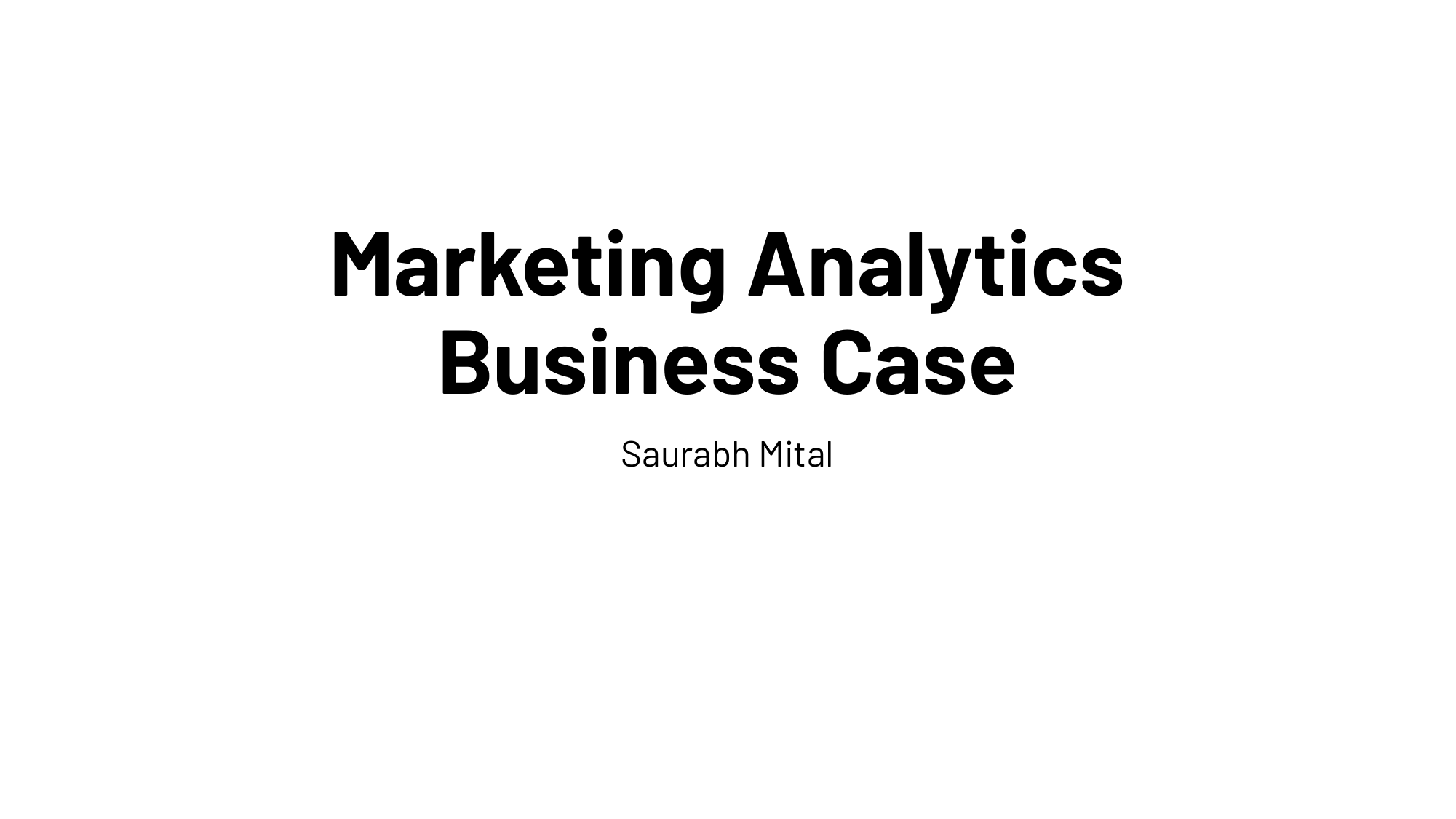

# Marketing Analytics Business Case
Saurabh Mital